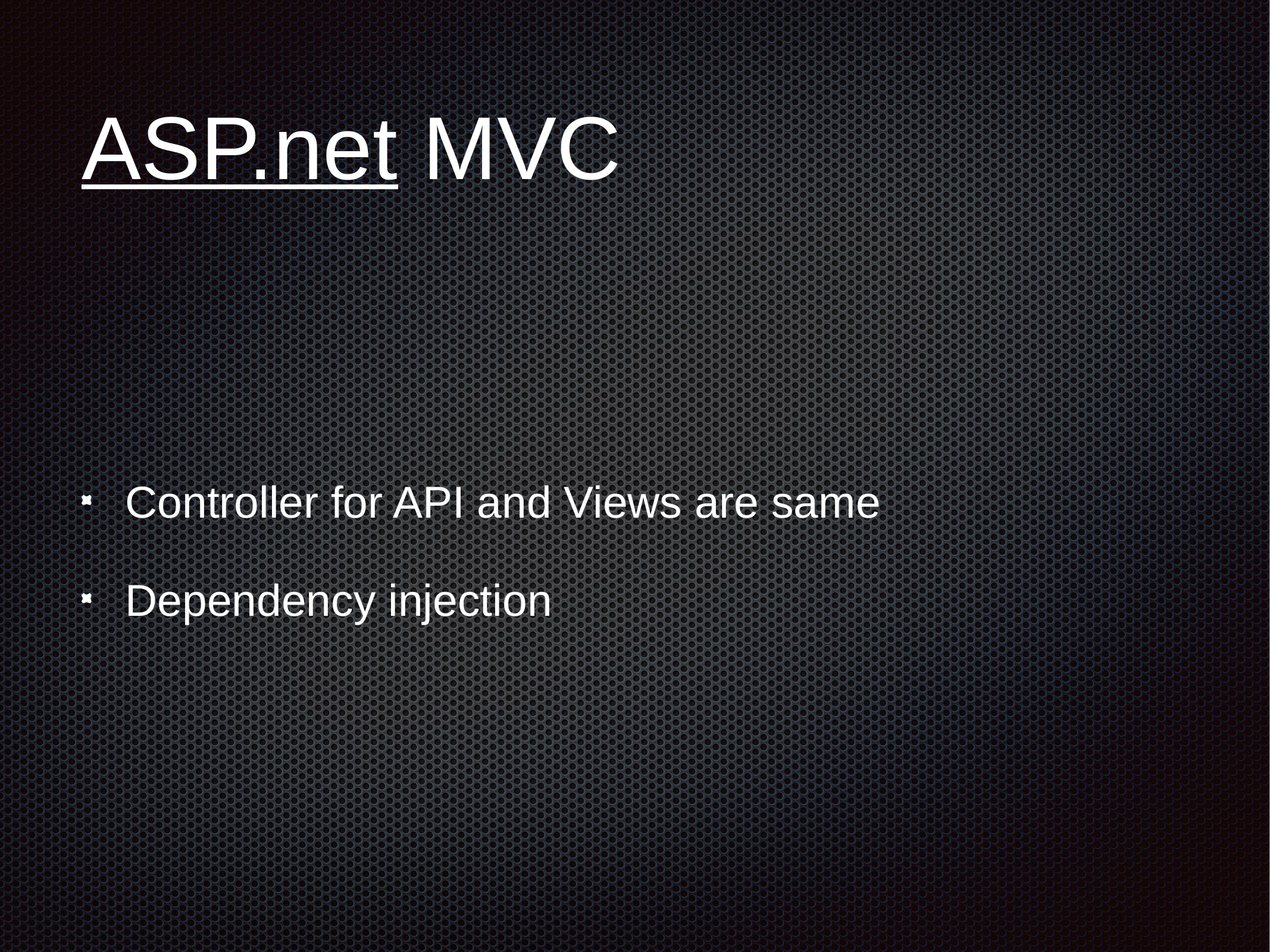

# ASP.net MVC
Controller for API and Views are same
Dependency injection